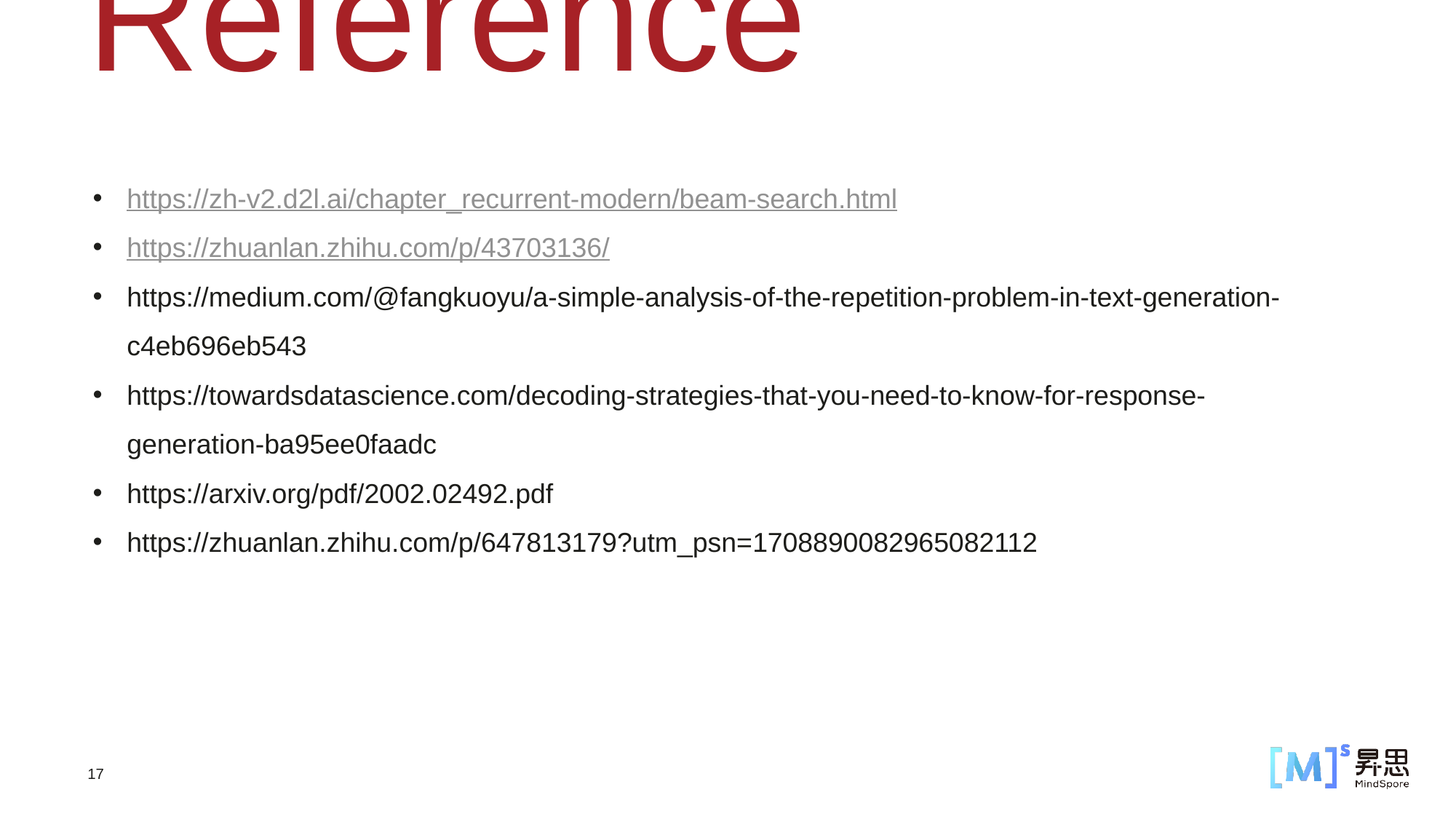

Reference
https://zh-v2.d2l.ai/chapter_recurrent-modern/beam-search.html
https://zhuanlan.zhihu.com/p/43703136/
https://medium.com/@fangkuoyu/a-simple-analysis-of-the-repetition-problem-in-text-generation-c4eb696eb543
https://towardsdatascience.com/decoding-strategies-that-you-need-to-know-for-response-generation-ba95ee0faadc
https://arxiv.org/pdf/2002.02492.pdf
https://zhuanlan.zhihu.com/p/647813179?utm_psn=1708890082965082112